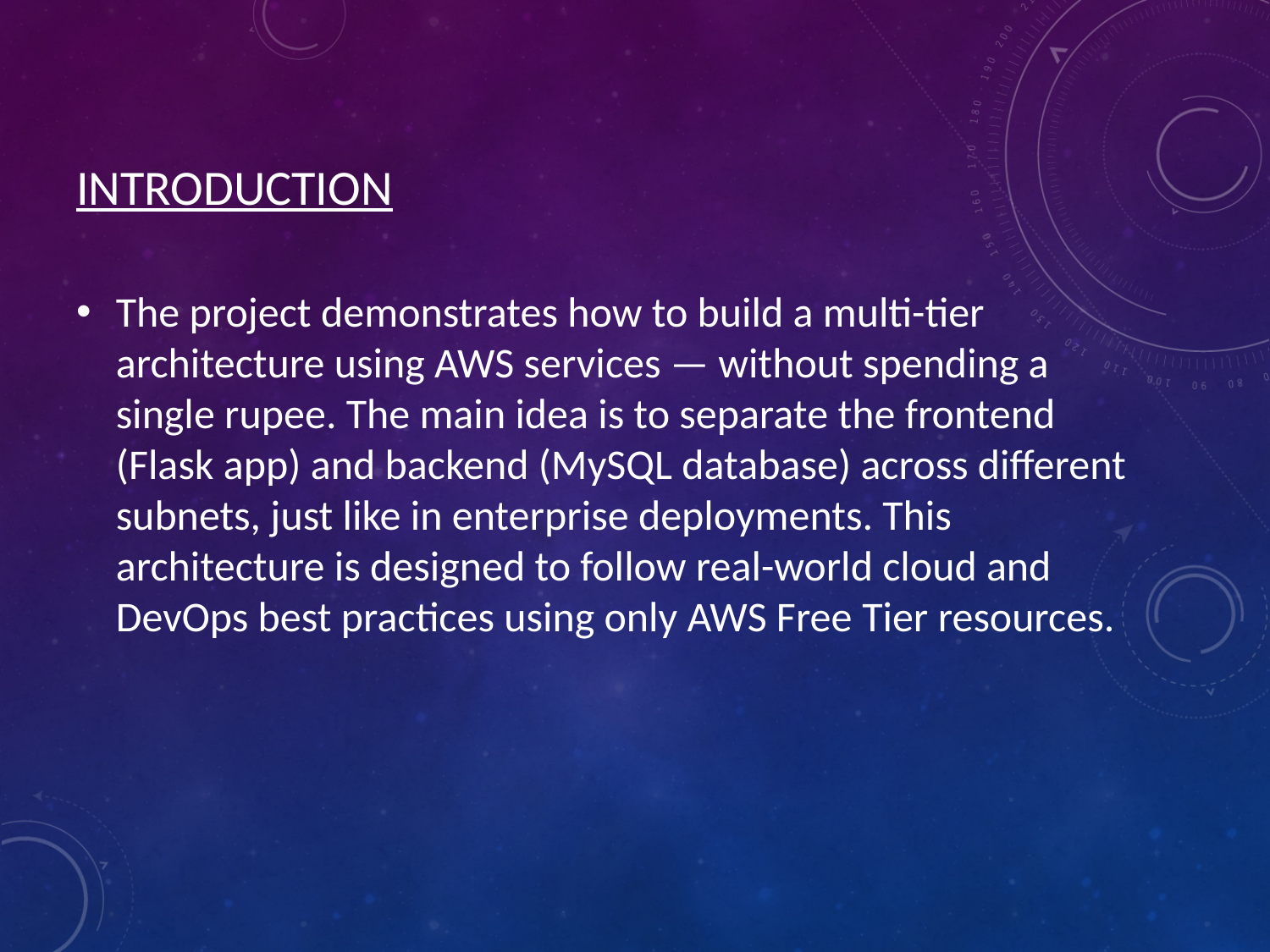

# introduction
The project demonstrates how to build a multi-tier architecture using AWS services — without spending a single rupee. The main idea is to separate the frontend (Flask app) and backend (MySQL database) across different subnets, just like in enterprise deployments. This architecture is designed to follow real-world cloud and DevOps best practices using only AWS Free Tier resources.